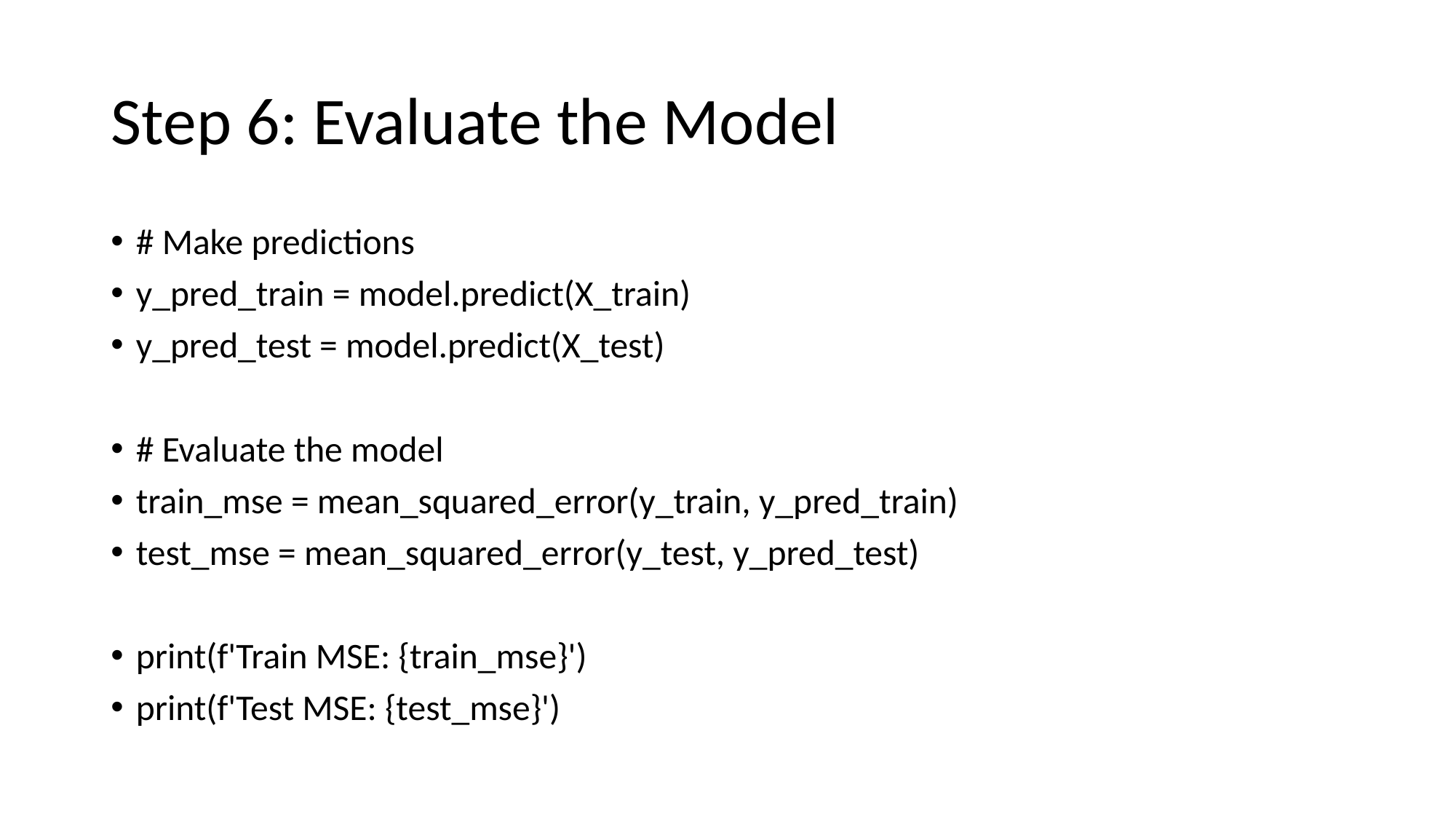

# Step 6: Evaluate the Model
# Make predictions
y_pred_train = model.predict(X_train)
y_pred_test = model.predict(X_test)

# Evaluate the model
train_mse = mean_squared_error(y_train, y_pred_train)
test_mse = mean_squared_error(y_test, y_pred_test)

print(f'Train MSE: {train_mse}')
print(f'Test MSE: {test_mse}')